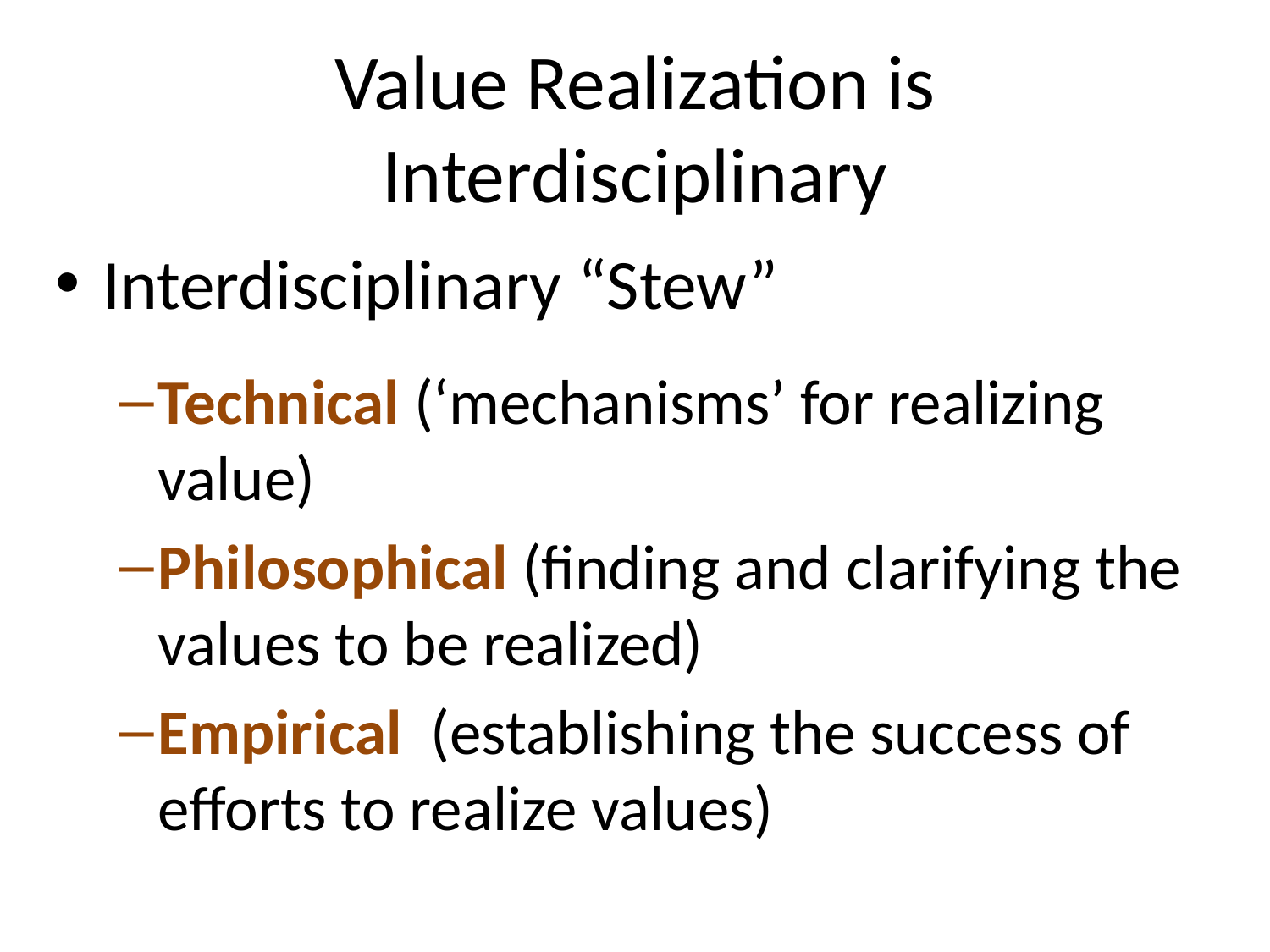

# Value Realization is Interdisciplinary
Interdisciplinary “Stew”

Technical (‘mechanisms’ for realizing value)
Philosophical (finding and clarifying the values to be realized)
Empirical  (establishing the success of efforts to realize values)